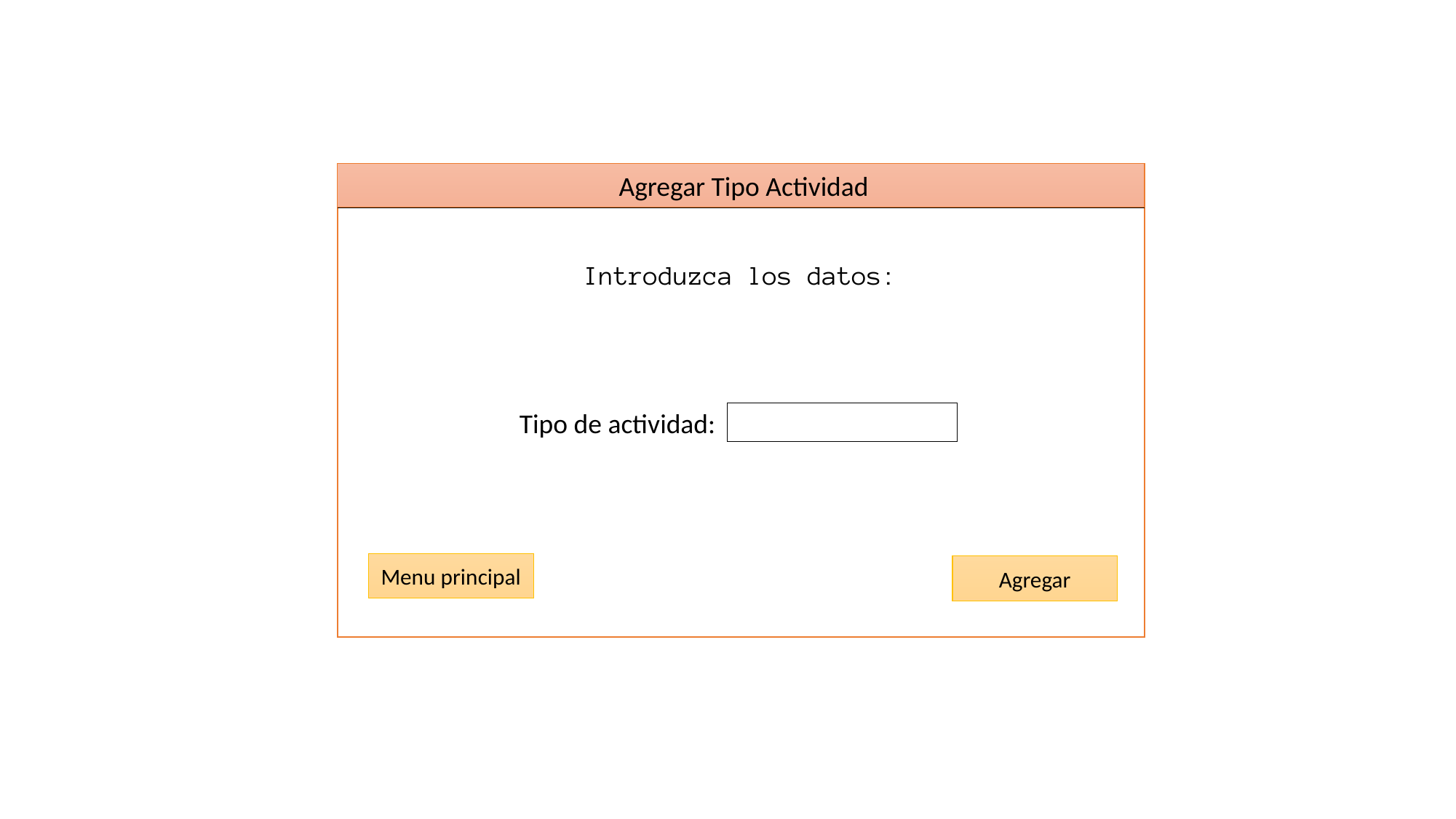

Agregar Tipo Actividad
Introduzca los datos:

Tipo de actividad:
Menu principal
Agregar